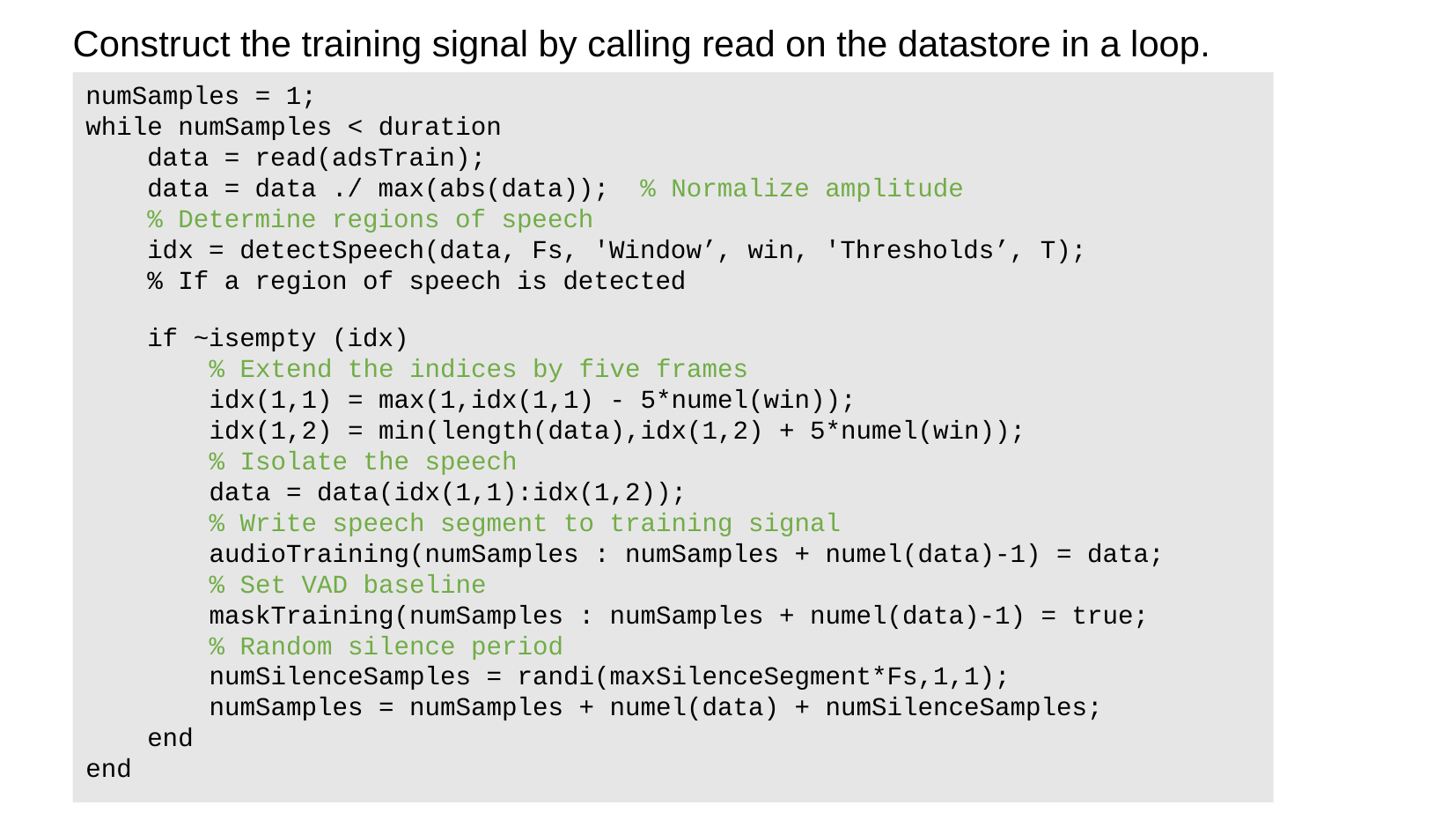

Construct the training signal by calling read on the datastore in a loop.
numSamples = 1;
while numSamples < duration
    data = read(adsTrain);
    data = data ./ max(abs(data));  % Normalize amplitude
    % Determine regions of speech
    idx = detectSpeech(data, Fs, 'Window’, win, 'Thresholds’, T);
    % If a region of speech is detected

    if ~isempty (idx)
        % Extend the indices by five frames
        idx(1,1) = max(1,idx(1,1) - 5*numel(win));
        idx(1,2) = min(length(data),idx(1,2) + 5*numel(win));
        % Isolate the speech
        data = data(idx(1,1):idx(1,2));
        % Write speech segment to training signal
        audioTraining(numSamples : numSamples + numel(data)-1) = data;
        % Set VAD baseline
        maskTraining(numSamples : numSamples + numel(data)-1) = true;
        % Random silence period
        numSilenceSamples = randi(maxSilenceSegment*Fs,1,1);
        numSamples = numSamples + numel(data) + numSilenceSamples;
    end
end